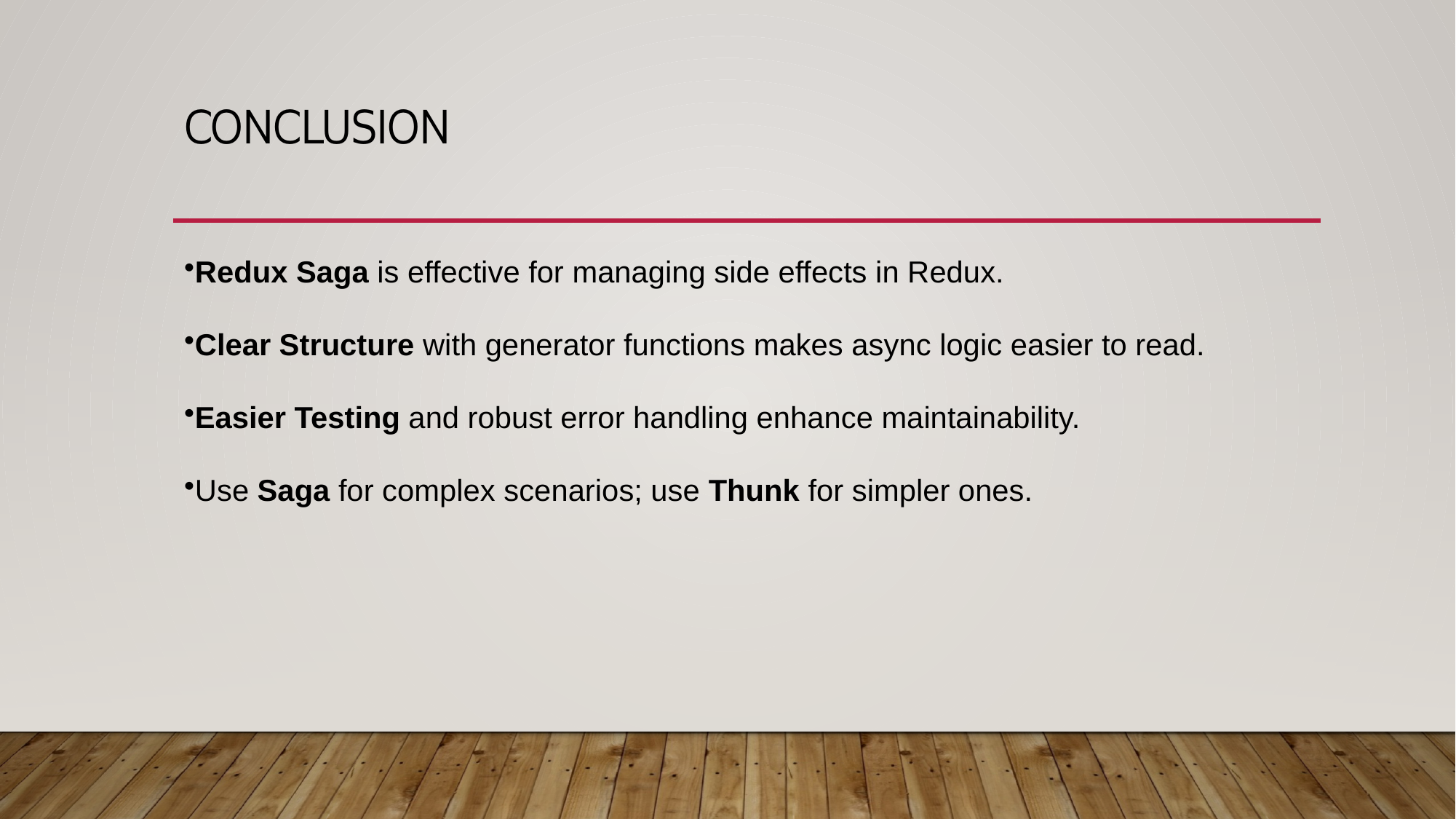

# Conclusion
Redux Saga is effective for managing side effects in Redux.

Clear Structure with generator functions makes async logic easier to read.

Easier Testing and robust error handling enhance maintainability.

Use Saga for complex scenarios; use Thunk for simpler ones.